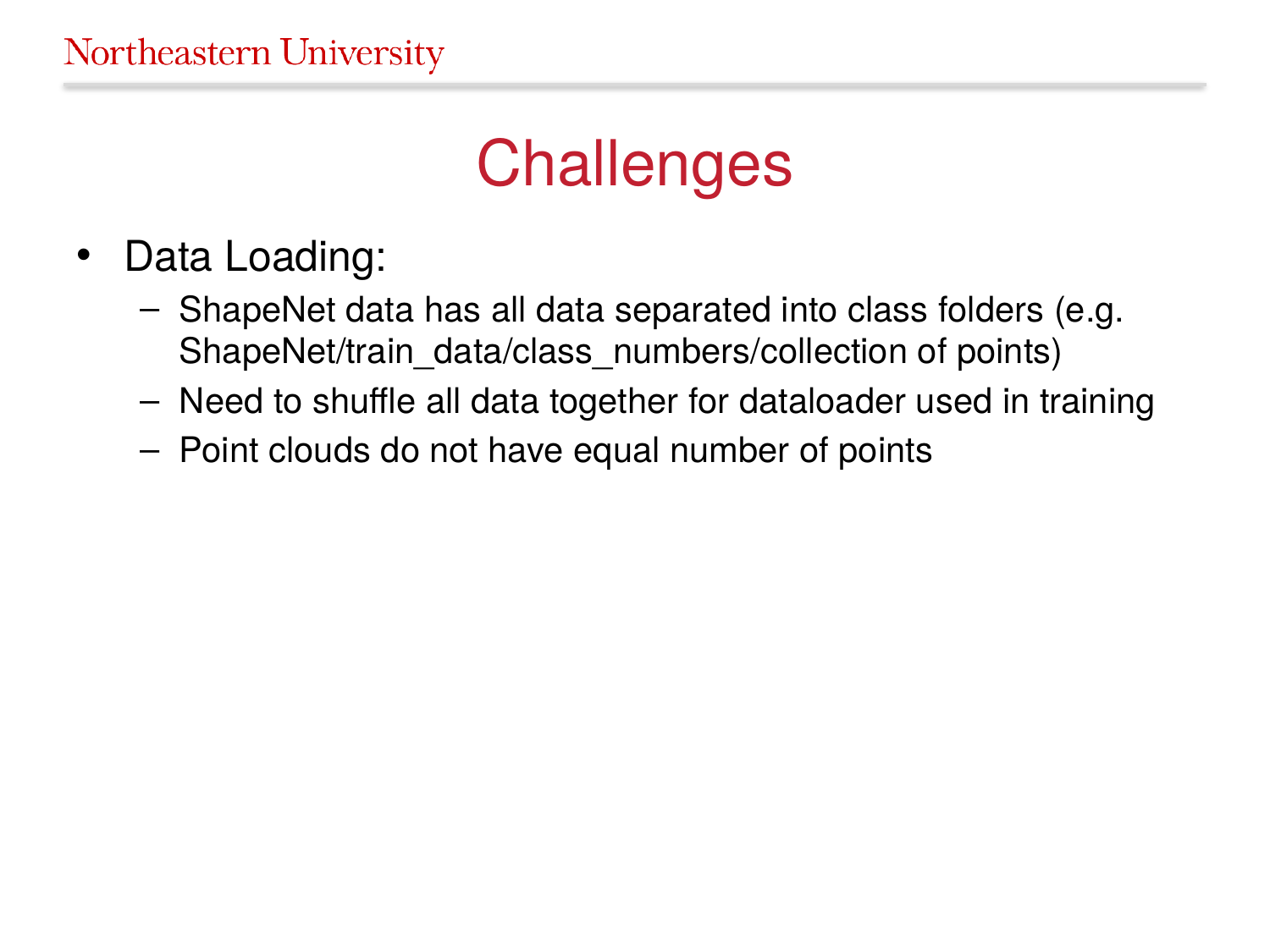

# Challenges
Data Loading:
ShapeNet data has all data separated into class folders (e.g.  ShapeNet/train_data/class_numbers/collection of points)
Need to shuffle all data together for dataloader used in training
Point clouds do not have equal number of points